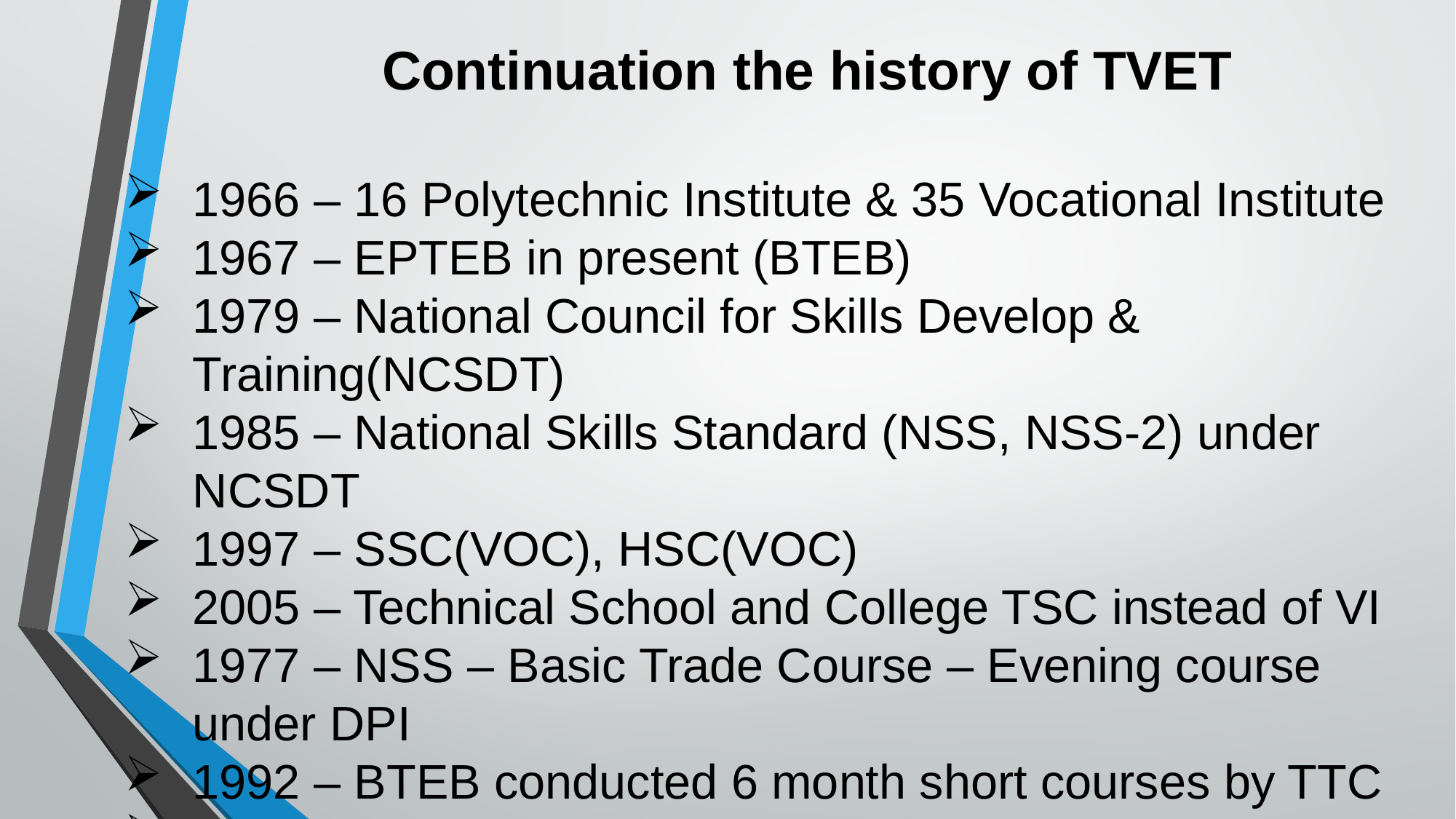

Continuation the history of TVET

1966 – 16 Polytechnic Institute & 35 Vocational Institute
1967 – EPTEB in present (BTEB)
1979 – National Council for Skills Develop & Training(NCSDT)
1985 – National Skills Standard (NSS, NSS-2) under NCSDT
1997 – SSC(VOC), HSC(VOC)
2005 – Technical School and College TSC instead of VI
1977 – NSS – Basic Trade Course – Evening course under DPI
1992 – BTEB conducted 6 month short courses by TTC
         – Later on provided 360/270 hours flexible skills courses
         – NGO’s, UCEP,MAWTS,CPD, Ahsania Mission etc.